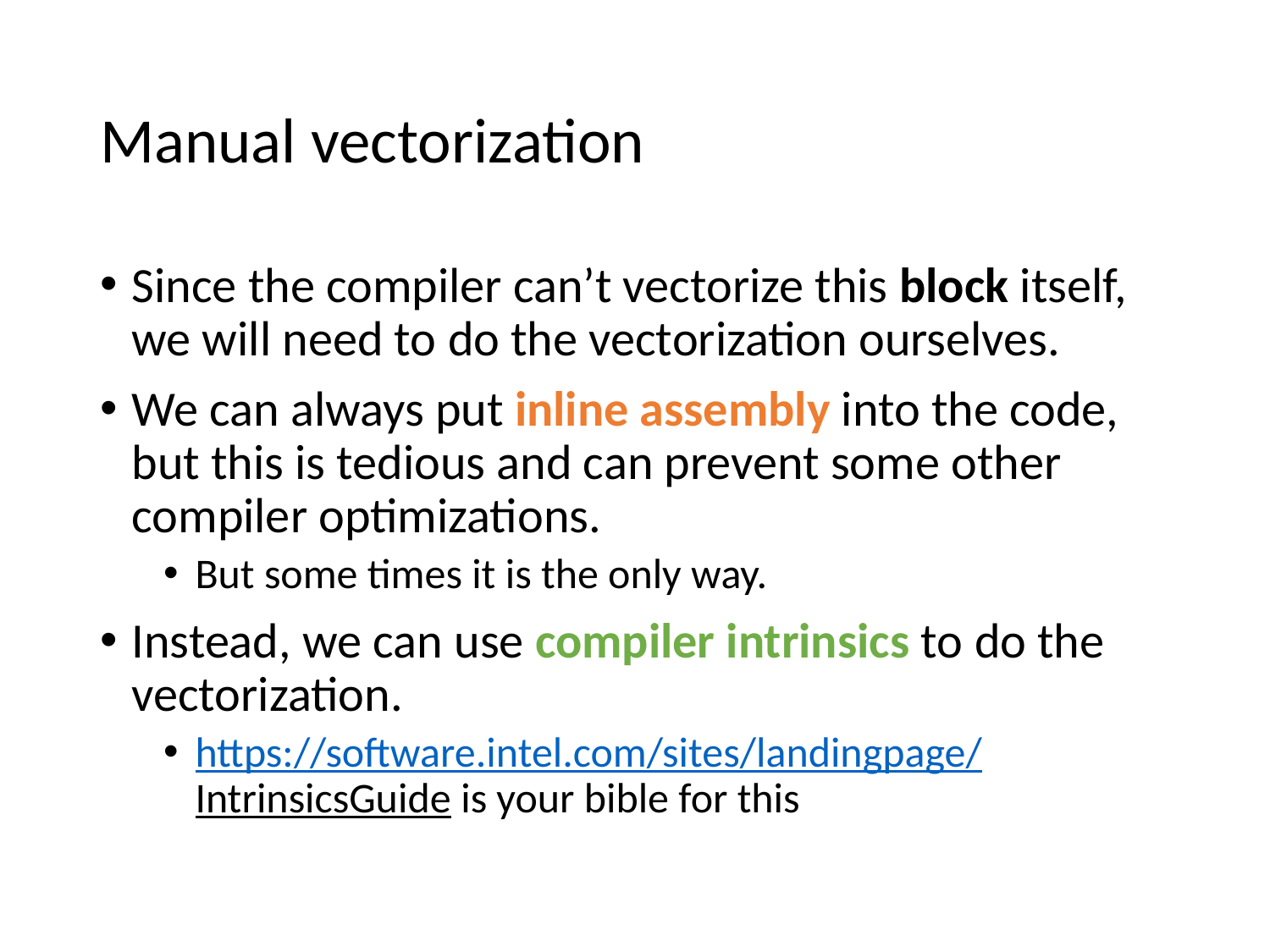

# Manual vectorization
Since the compiler can’t vectorize this block itself, we will need to do the vectorization ourselves.
We can always put inline assembly into the code, but this is tedious and can prevent some other compiler optimizations.
But some times it is the only way.
Instead, we can use compiler intrinsics to do the vectorization.
https://software.intel.com/sites/landingpage/IntrinsicsGuide is your bible for this